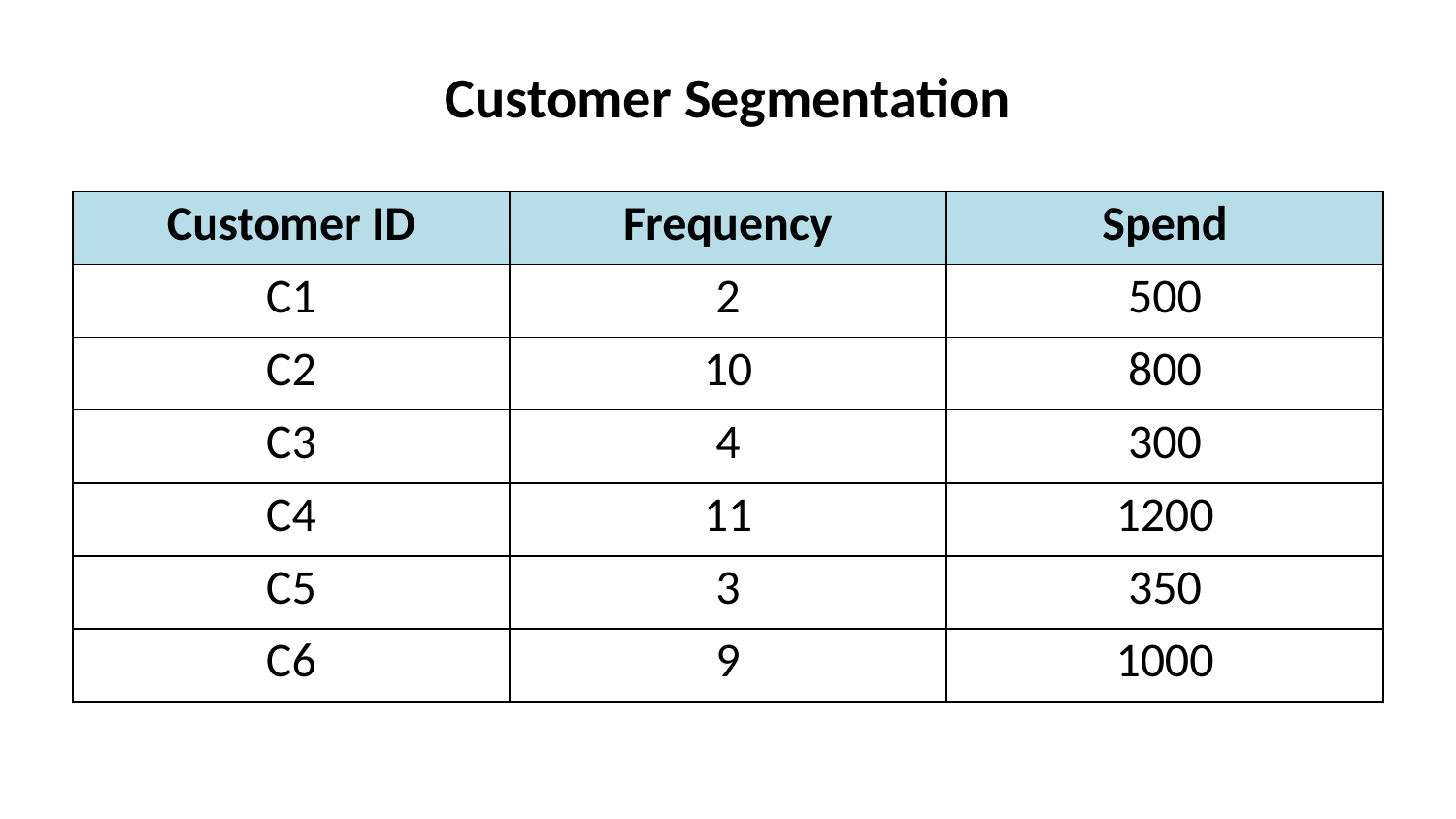

Customer Segmentation
| Customer ID | Frequency | Spend |
| --- | --- | --- |
| C1 | 2 | 500 |
| C2 | 10 | 800 |
| C3 | 4 | 300 |
| C4 | 11 | 1200 |
| C5 | 3 | 350 |
| C6 | 9 | 1000 |